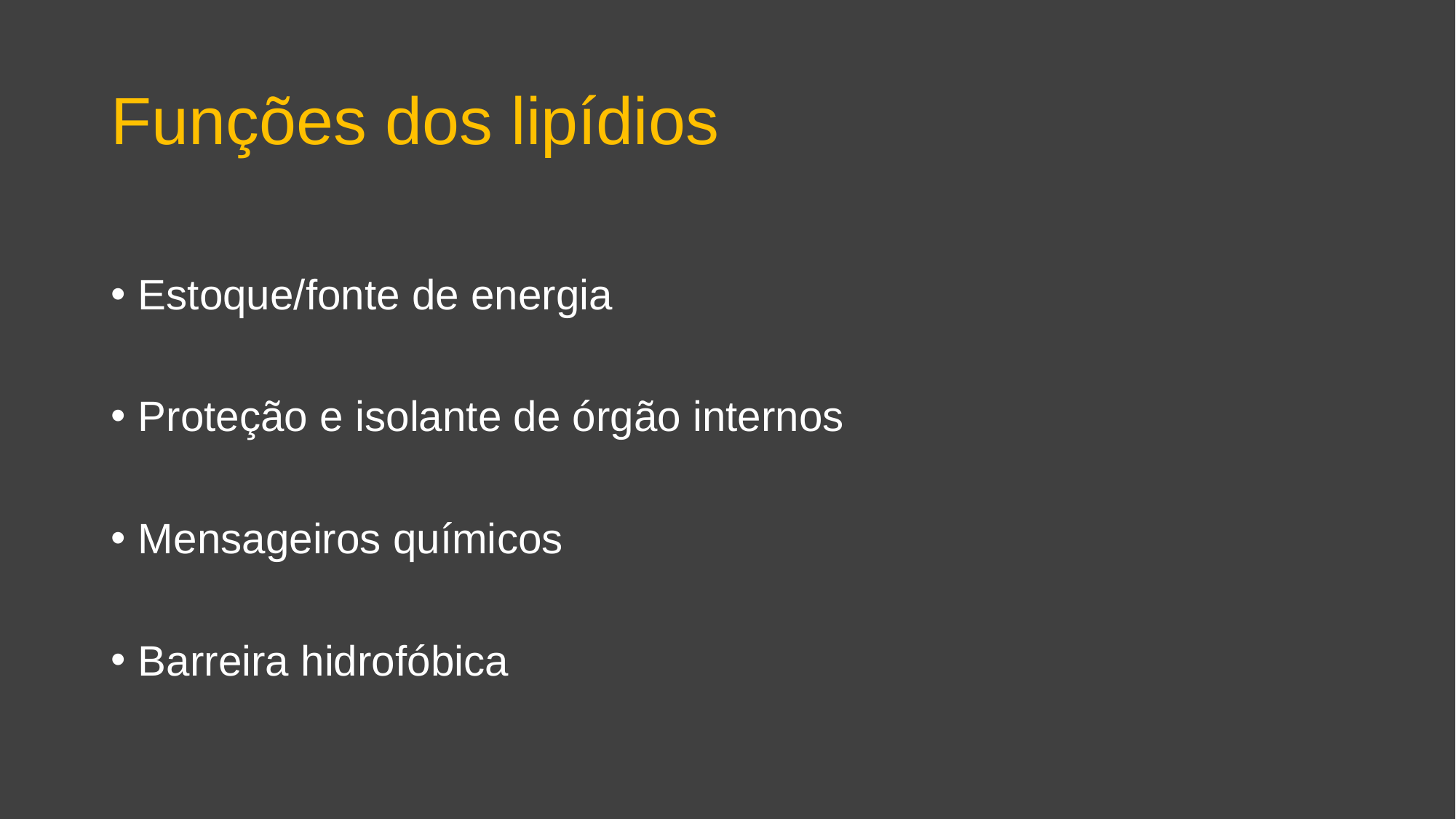

# Funções dos lipídios
Estoque/fonte de energia

Proteção e isolante de órgão internos

Mensageiros químicos

Barreira hidrofóbica